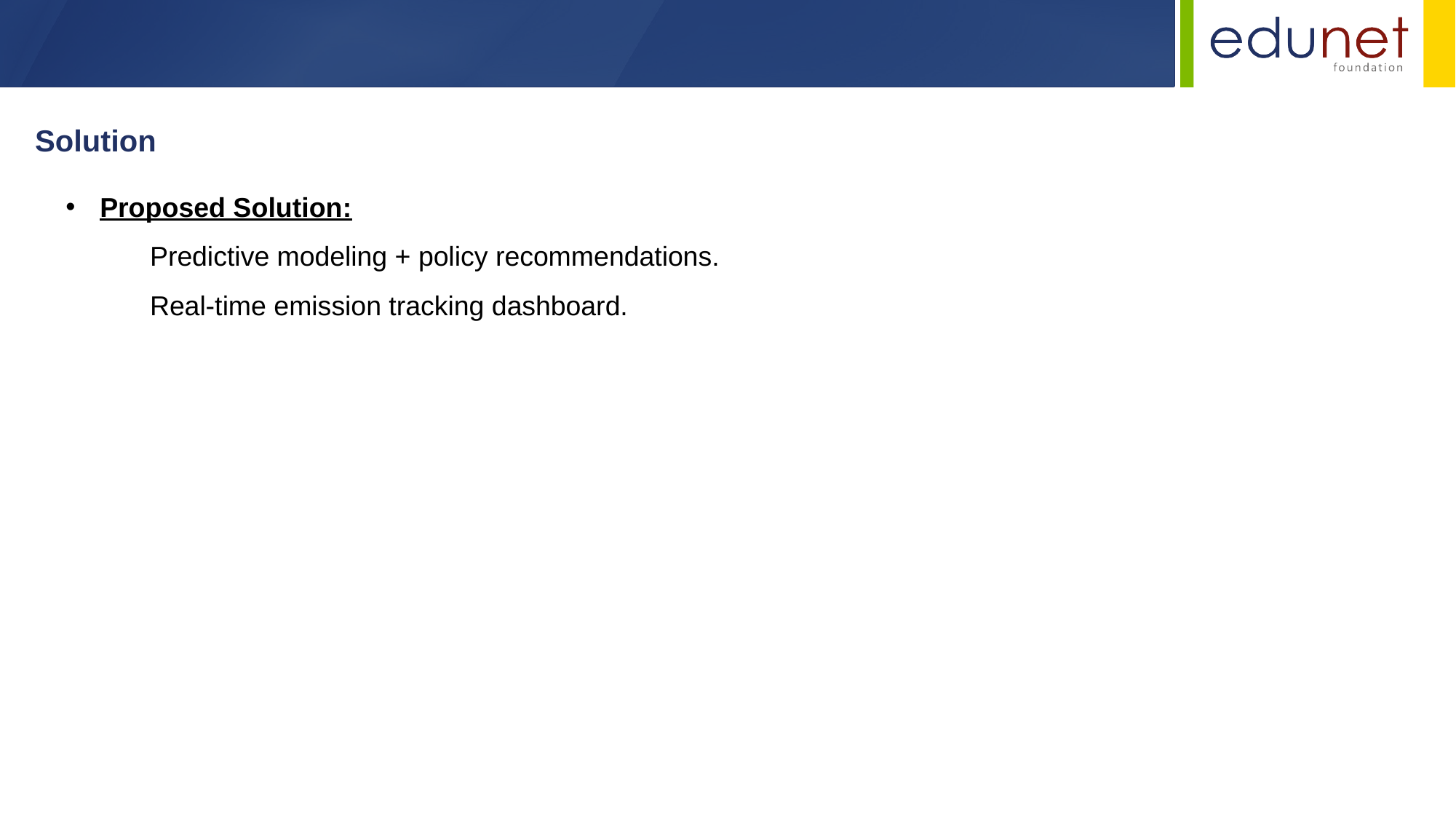

Solution
Proposed Solution:
           Predictive modeling + policy recommendations.
           Real-time emission tracking dashboard.